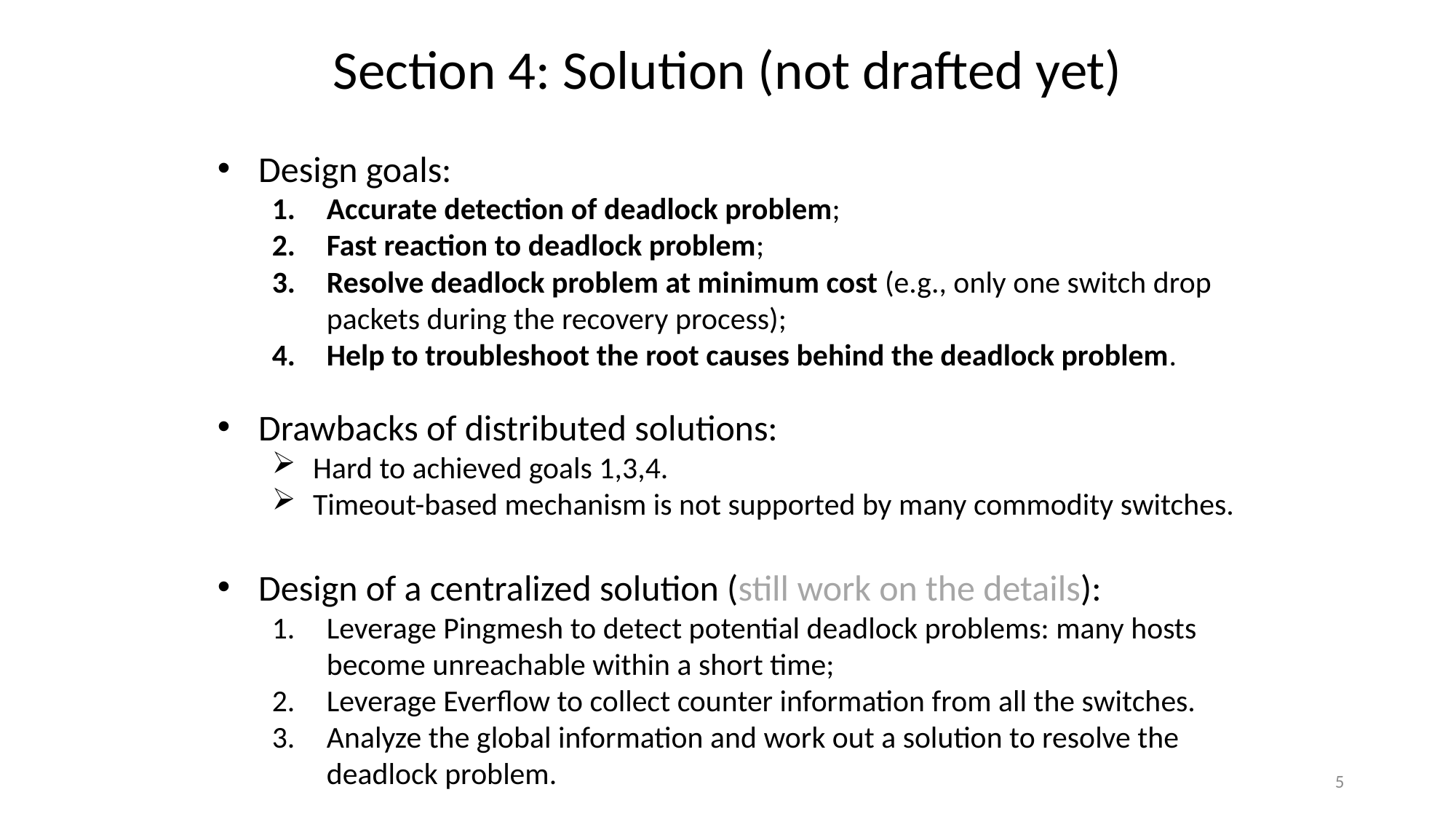

Section 4: Solution (not drafted yet)
Design goals:
Accurate detection of deadlock problem;
Fast reaction to deadlock problem;
Resolve deadlock problem at minimum cost (e.g., only one switch drop packets during the recovery process);
Help to troubleshoot the root causes behind the deadlock problem.

Drawbacks of distributed solutions:
Hard to achieved goals 1,3,4.
Timeout-based mechanism is not supported by many commodity switches.

Design of a centralized solution (still work on the details):
Leverage Pingmesh to detect potential deadlock problems: many hosts become unreachable within a short time;
Leverage Everflow to collect counter information from all the switches.
Analyze the global information and work out a solution to resolve the deadlock problem.

5